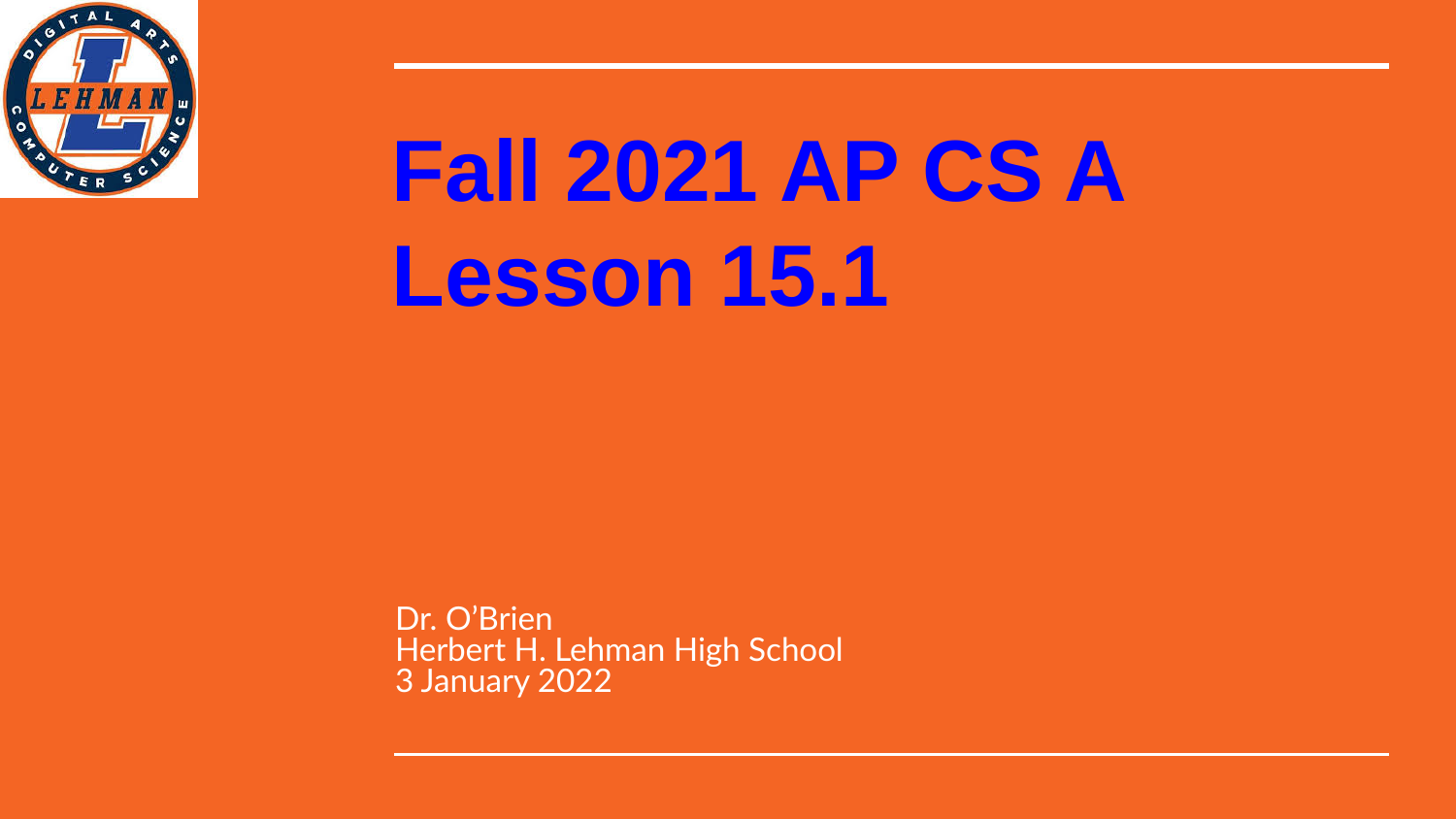

# Fall 2021 AP CS A
Lesson 15.1
Dr. O’Brien
Herbert H. Lehman High School
3 January 2022